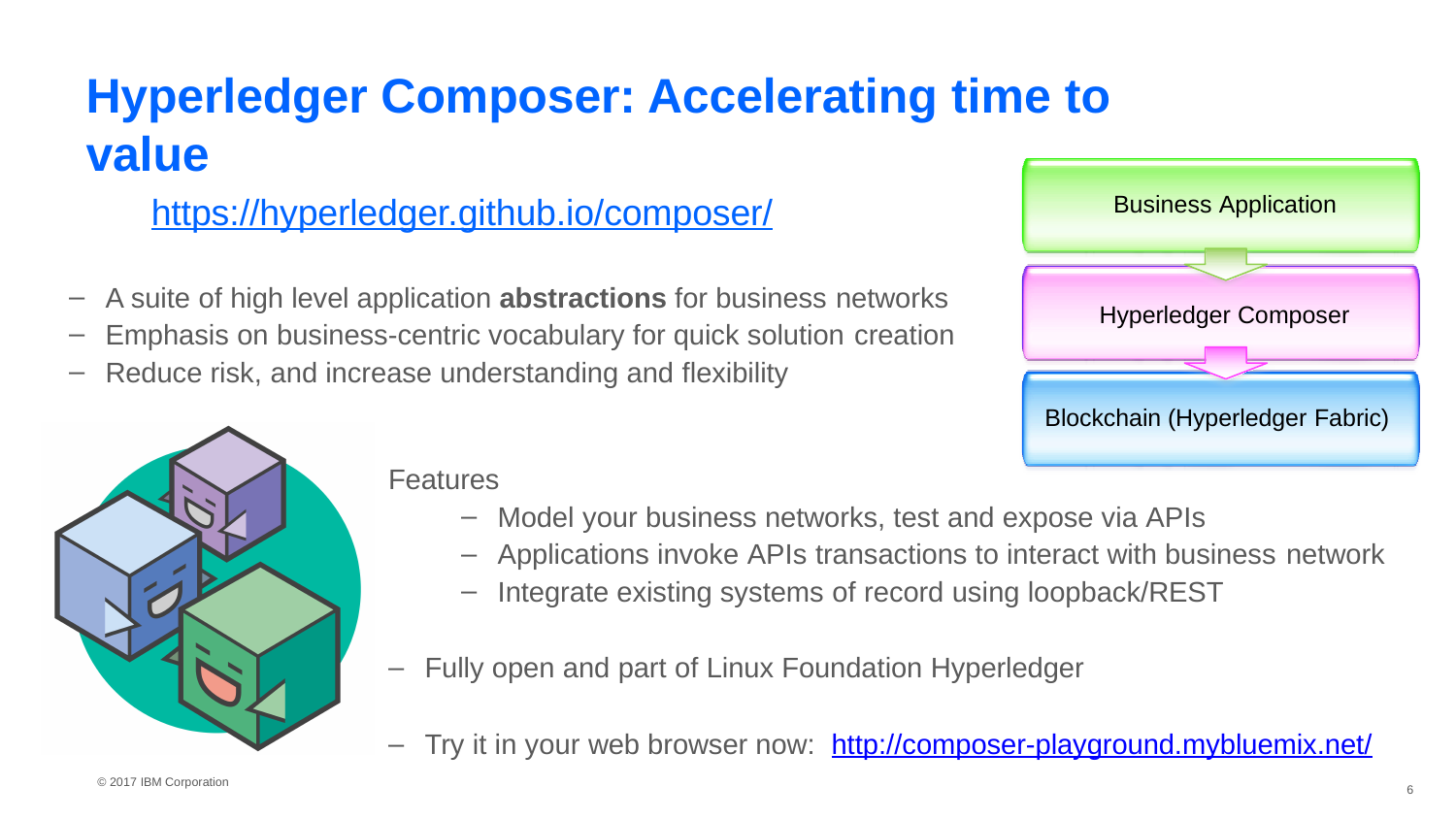

# Hyperledger Composer: Accelerating time to value

Business Application
https://hyperledger.github.io/composer/

A suite of high level application abstractions for business networks
Emphasis on business-centric vocabulary for quick solution creation
Reduce risk, and increase understanding and flexibility

Hyperledger Composer

Blockchain (Hyperledger Fabric)

Features
Model your business networks, test and expose via APIs
Applications invoke APIs transactions to interact with business network
Integrate existing systems of record using loopback/REST

Fully open and part of Linux Foundation Hyperledger

Try it in your web browser now:  http://composer-playground.mybluemix.net/

© 2017 IBM Corporation
6